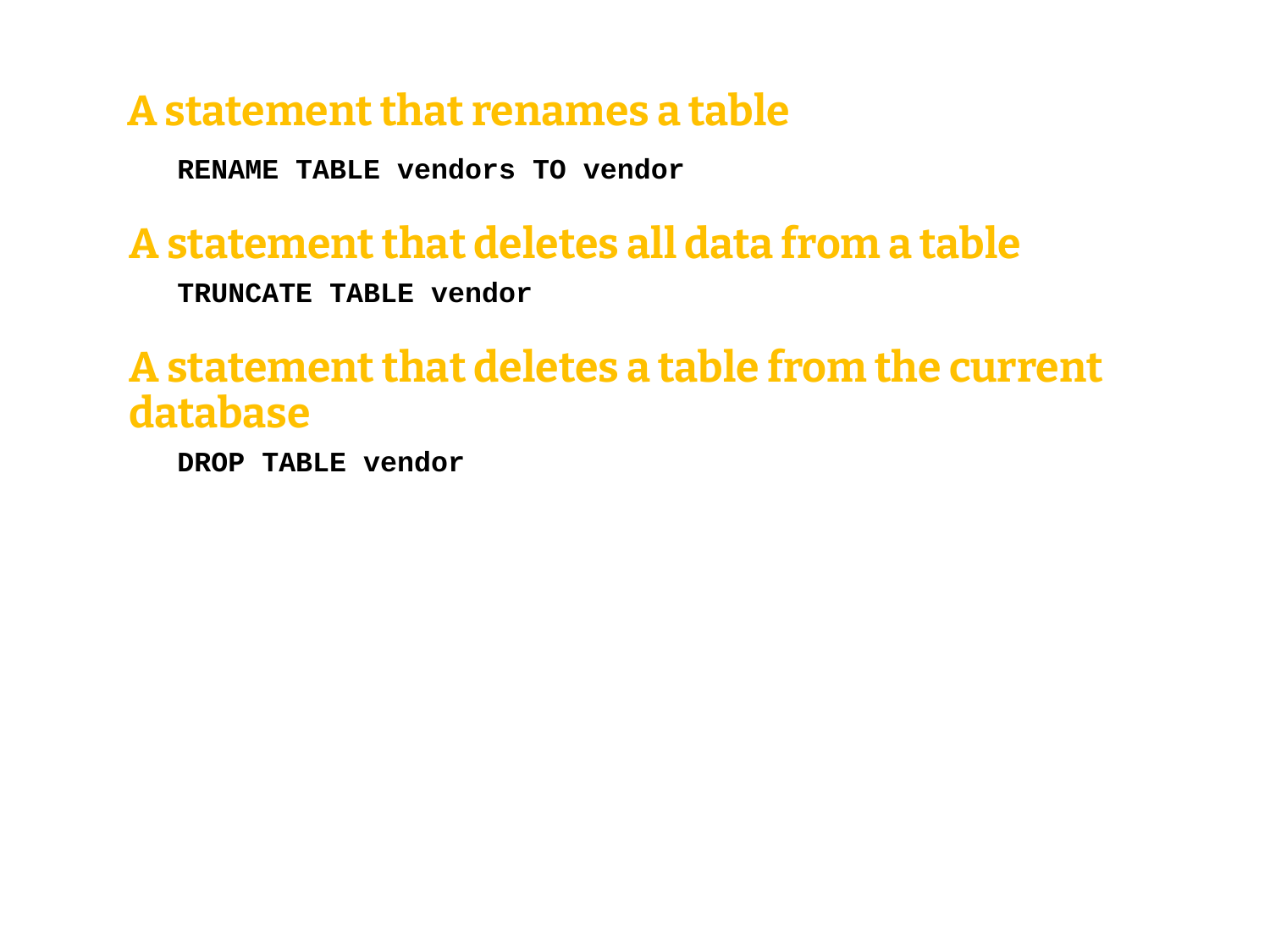

# A statement that renames a table
RENAME TABLE vendors TO vendor
A statement that deletes all data from a table
TRUNCATE TABLE vendor
A statement that deletes a table from the current database
DROP TABLE vendor